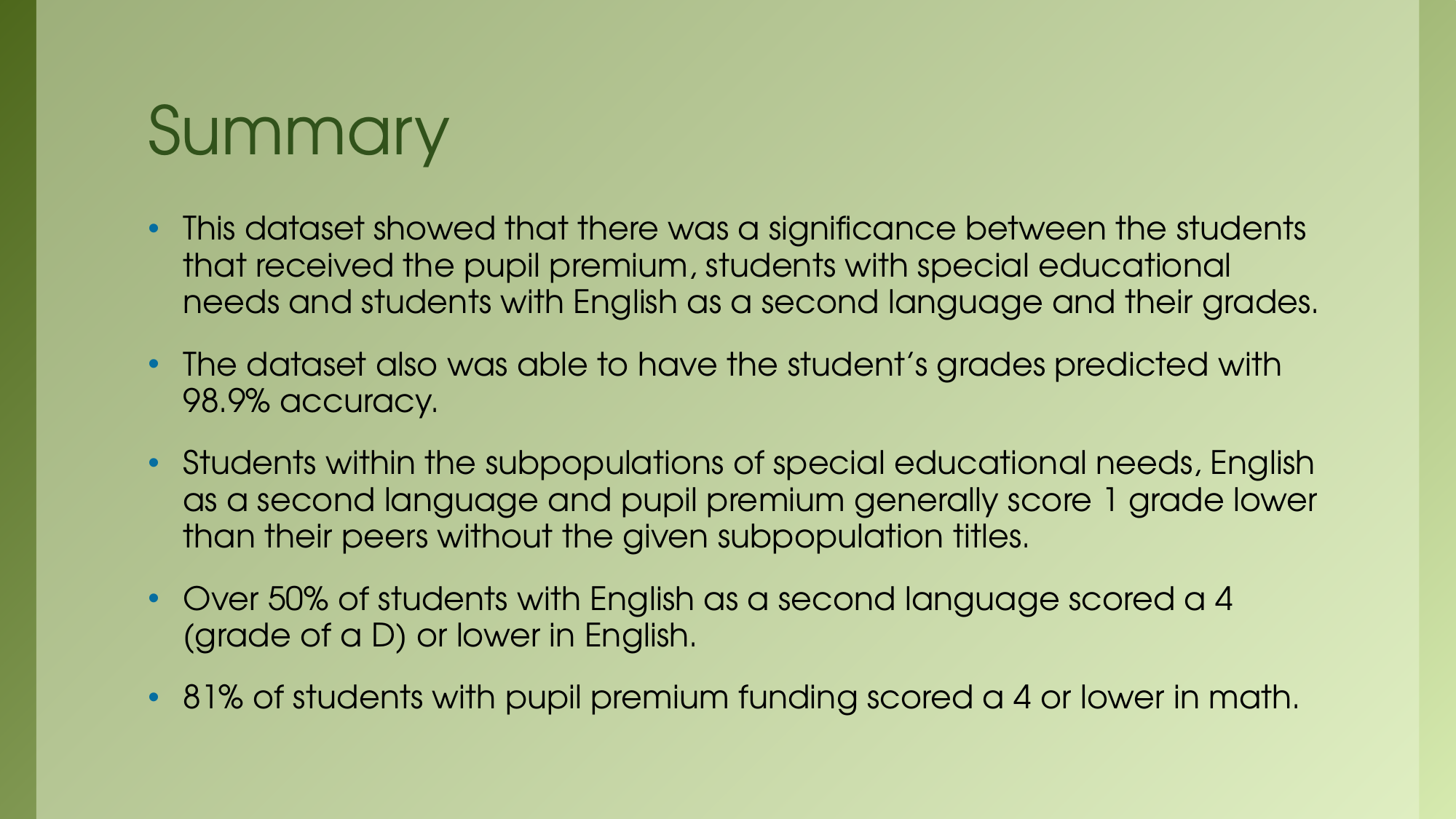

# Summary
This dataset showed that there was a significance between the students that received the pupil premium, students with special educational needs and students with English as a second language and their grades.
The dataset also was able to have the student’s grades predicted with 98.9% accuracy.
Students within the subpopulations of special educational needs, English as a second language and pupil premium generally score 1 grade lower than their peers without the given subpopulation titles.
Over 50% of students with English as a second language scored a 4 (grade of a D) or lower in English.
81% of students with pupil premium funding scored a 4 or lower in math.